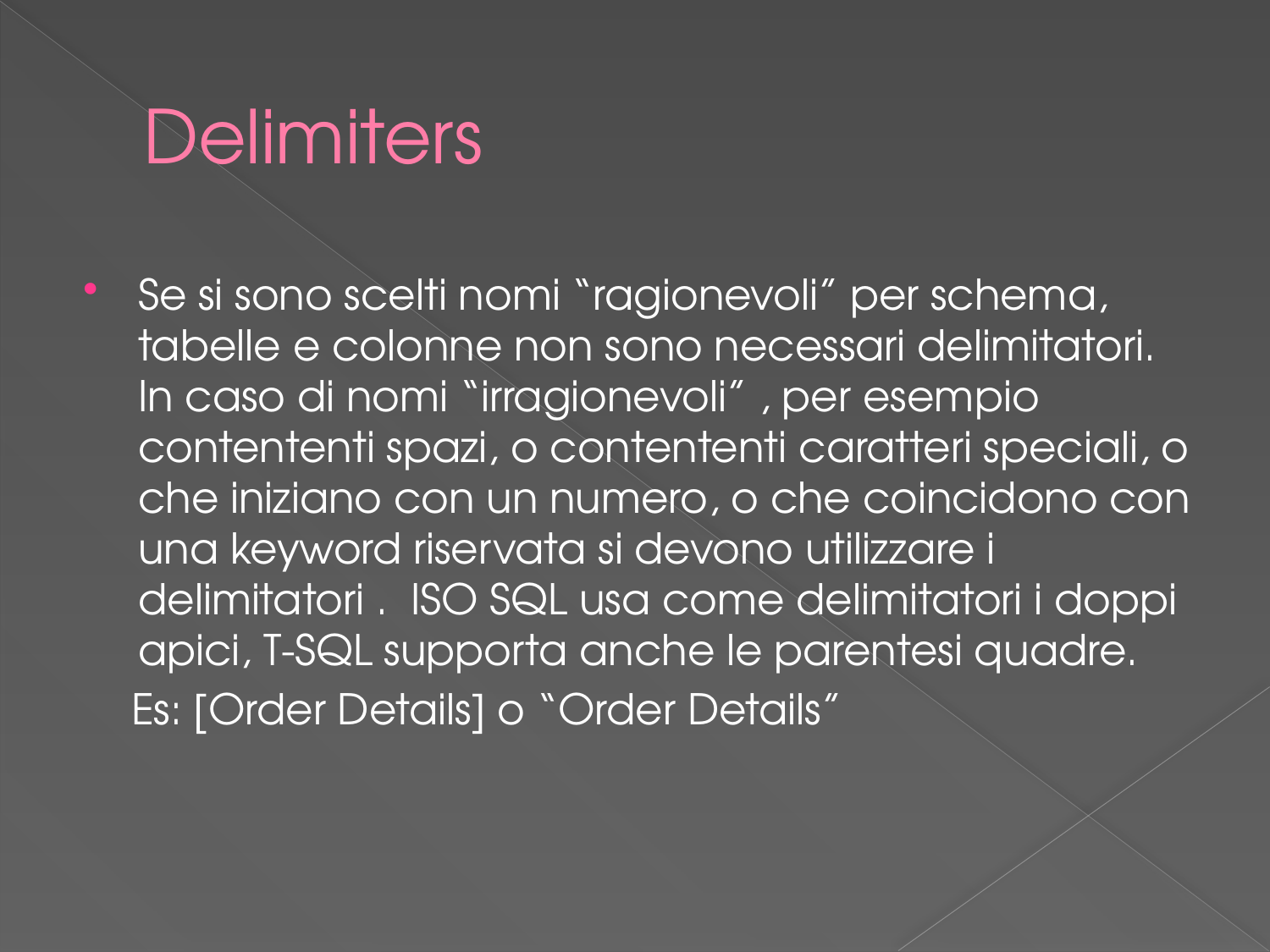

# Delimiters
Se si sono scelti nomi “ragionevoli” per schema, tabelle e colonne non sono necessari delimitatori. In caso di nomi “irragionevoli” , per esempio contententi spazi, o contententi caratteri speciali, o che iniziano con un numero, o che coincidono con una keyword riservata si devono utilizzare i delimitatori .  ISO SQL usa come delimitatori i doppi apici, T-SQL supporta anche le parentesi quadre.
    Es: [Order Details] o “Order Details”